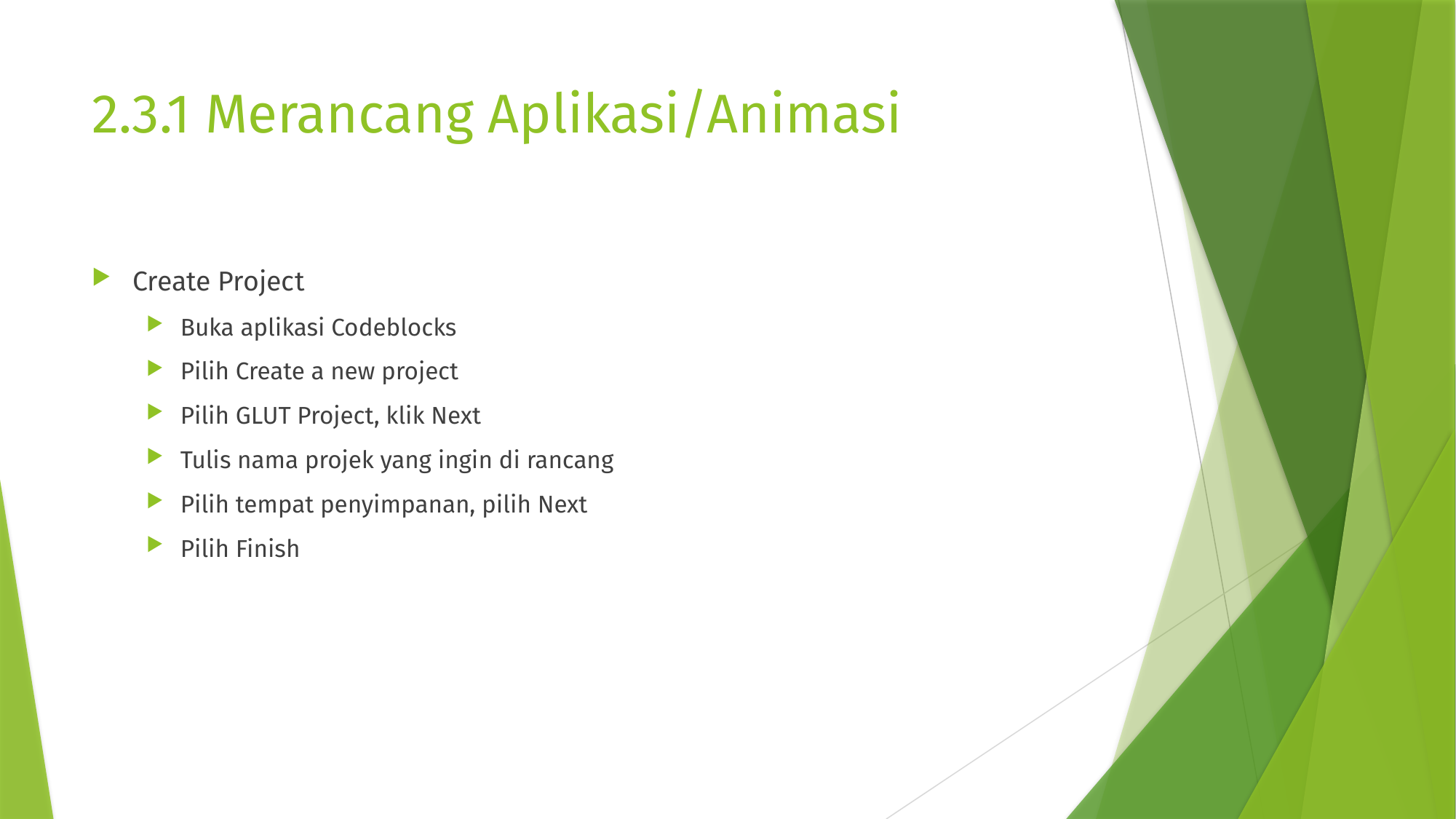

# 2.3.1 Merancang Aplikasi/Animasi
Create Project
Buka aplikasi Codeblocks
Pilih Create a new project
Pilih GLUT Project, klik Next
Tulis nama projek yang ingin di rancang
Pilih tempat penyimpanan, pilih Next
Pilih Finish